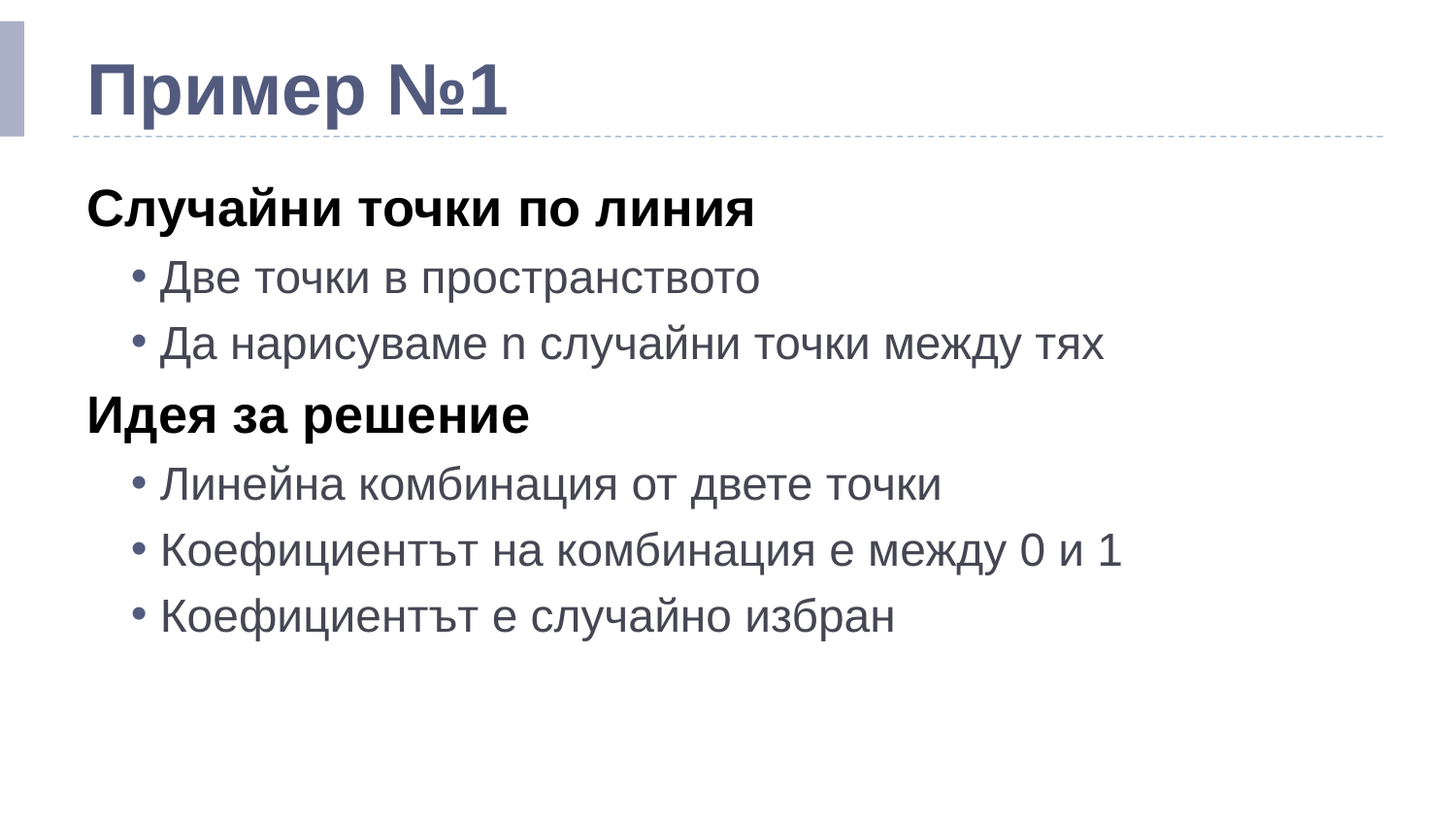

# Пример №1
Случайни точки по линия
Две точки в пространството
Да нарисуваме n случайни точки между тях
Идея за решение
Линейна комбинация от двете точки
Коефициентът на комбинация е между 0 и 1
Коефициентът е случайно избран